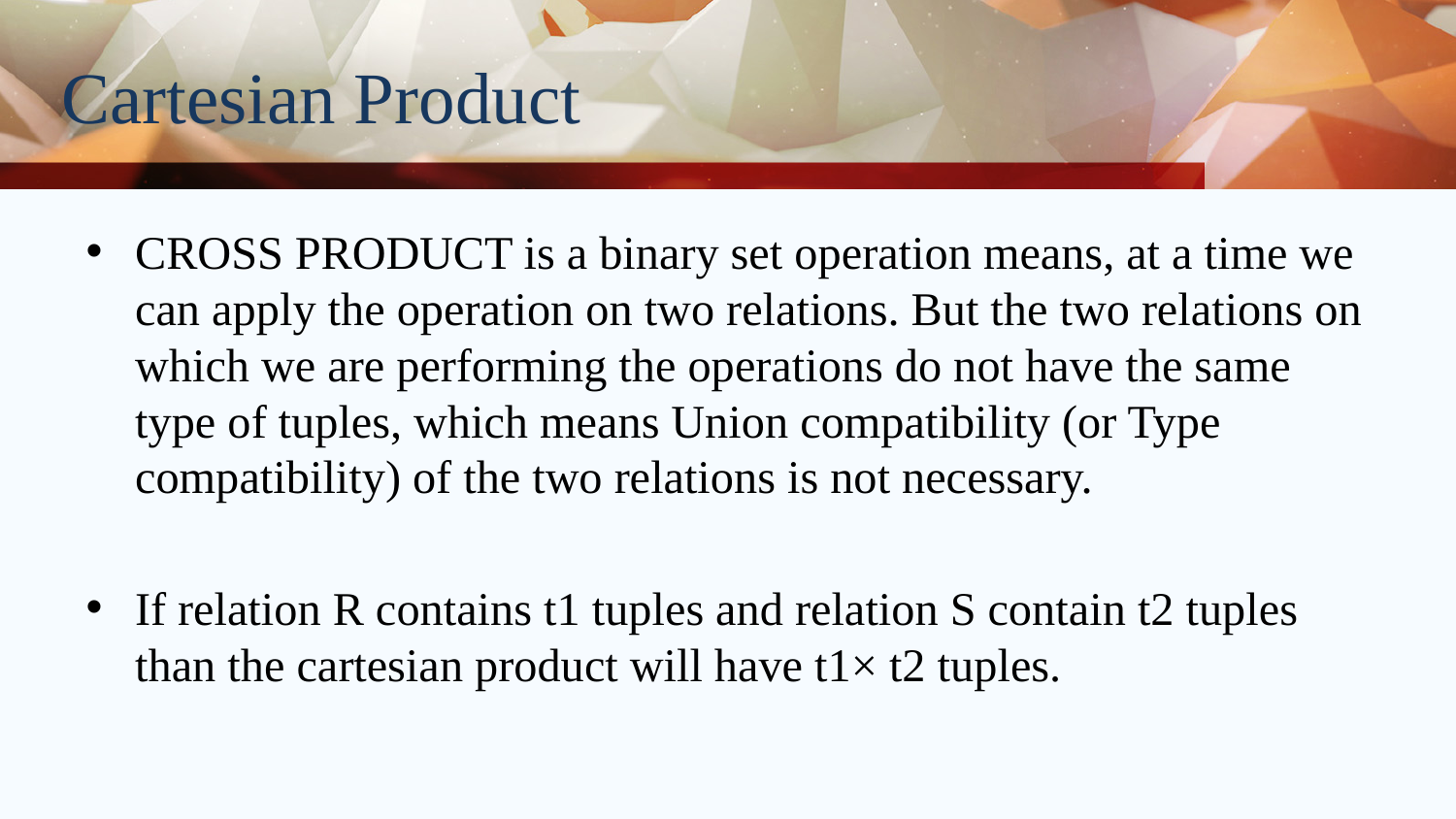

# Cartesian Product
CROSS PRODUCT is a binary set operation means, at a time we can apply the operation on two relations. But the two relations on which we are performing the operations do not have the same type of tuples, which means Union compatibility (or Type compatibility) of the two relations is not necessary.

If relation R contains t1 tuples and relation S contain t2 tuples than the cartesian product will have t1× t2 tuples.